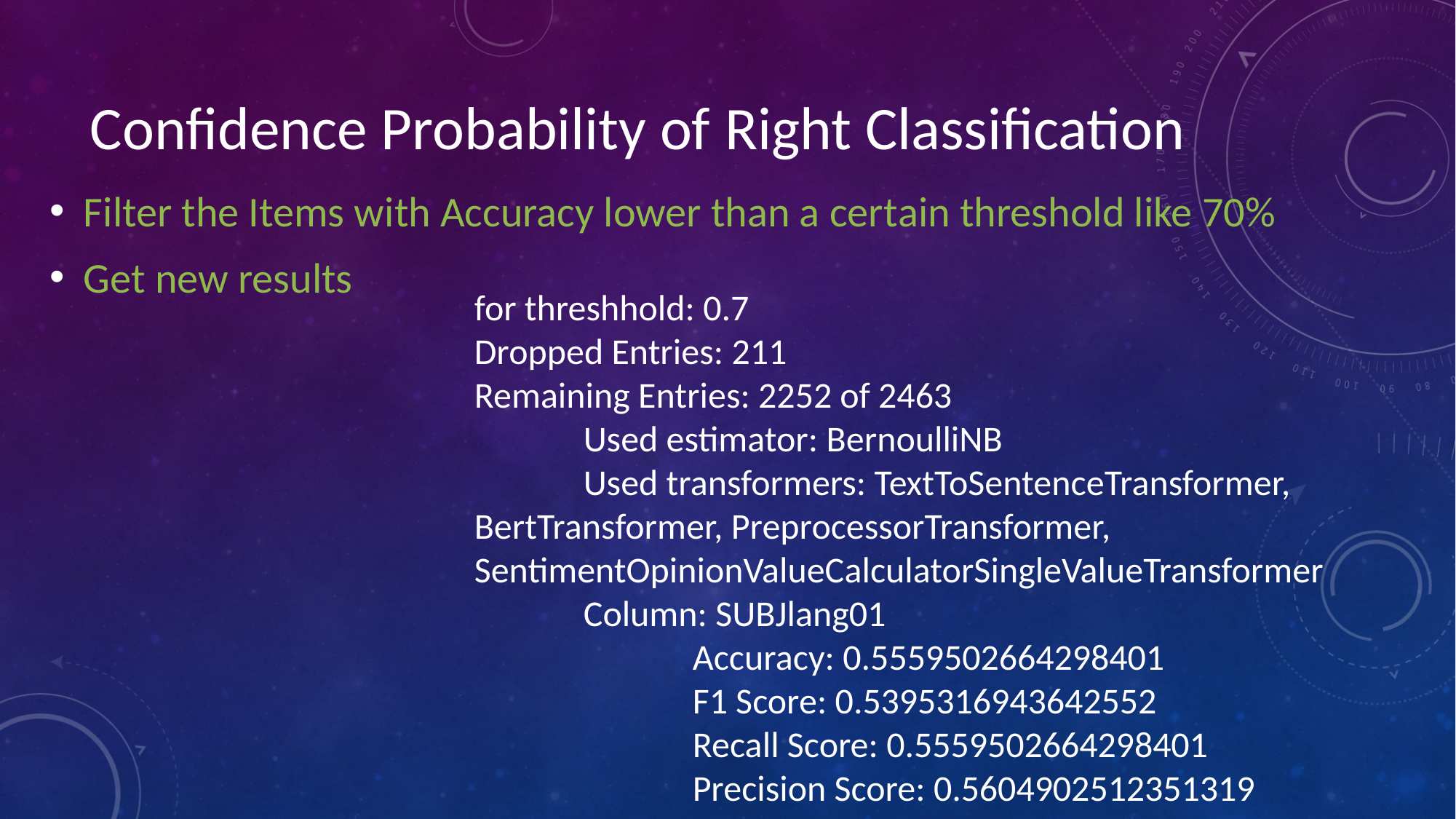

Confidence Probability of Right Classification
Filter the Items with Accuracy lower than a certain threshold like 70%
Get new results

for threshhold: 0.7
Dropped Entries: 211
Remaining Entries: 2252 of 2463
	Used estimator: BernoulliNB
	Used transformers: TextToSentenceTransformer, BertTransformer, PreprocessorTransformer, SentimentOpinionValueCalculatorSingleValueTransformer
	Column: SUBJlang01
		Accuracy: 0.5559502664298401
		F1 Score: 0.5395316943642552
		Recall Score: 0.5559502664298401
		Precision Score: 0.5604902512351319